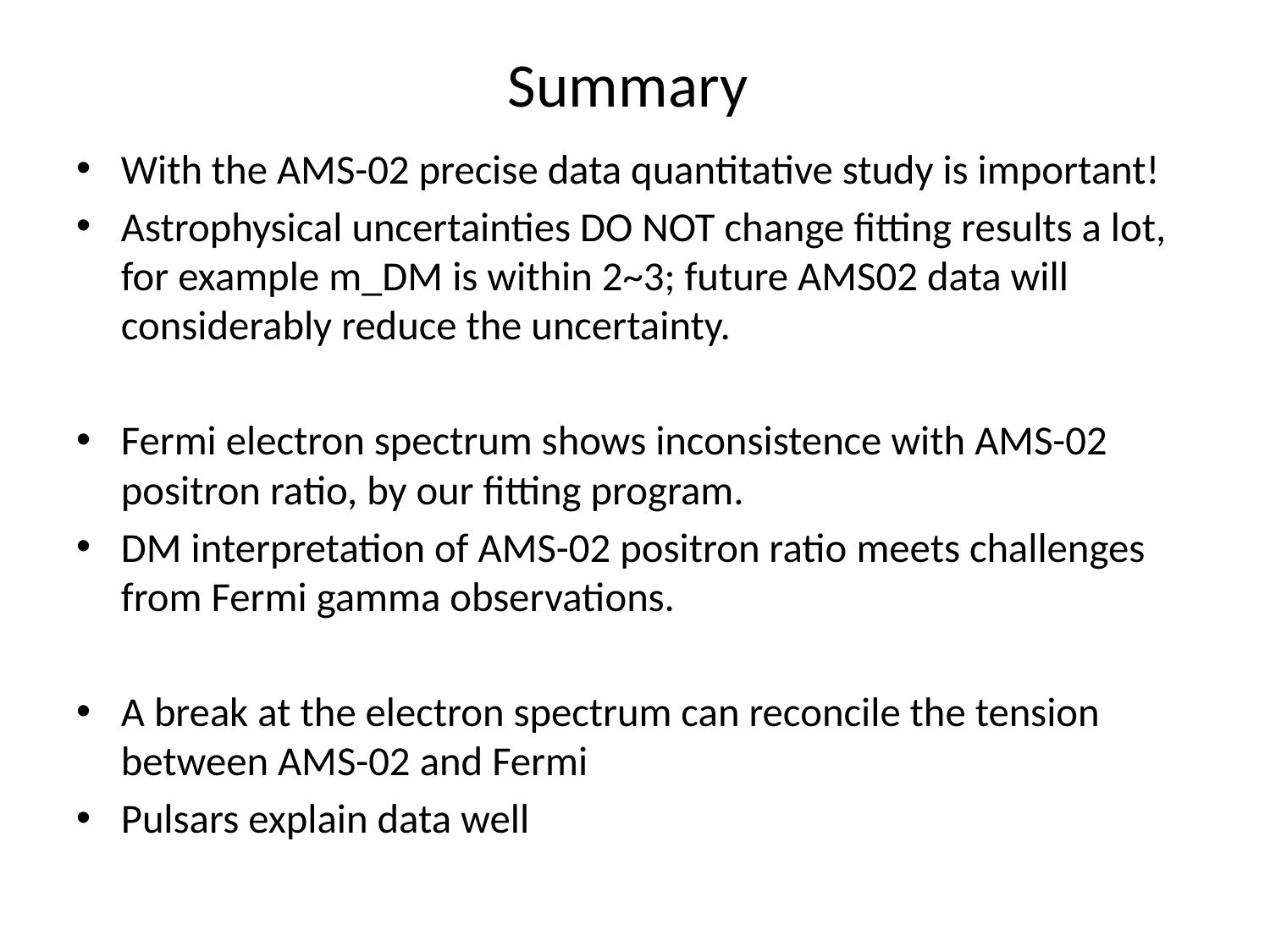

# Summary
With the AMS-02 precise data quantitative study is important!
Astrophysical uncertainties DO NOT change fitting results a lot, for example m_DM is within 2~3; future AMS02 data will considerably reduce the uncertainty.

Fermi electron spectrum shows inconsistence with AMS-02 positron ratio, by our fitting program.
DM interpretation of AMS-02 positron ratio meets challenges from Fermi gamma observations.

A break at the electron spectrum can reconcile the tension between AMS-02 and Fermi
Pulsars explain data well